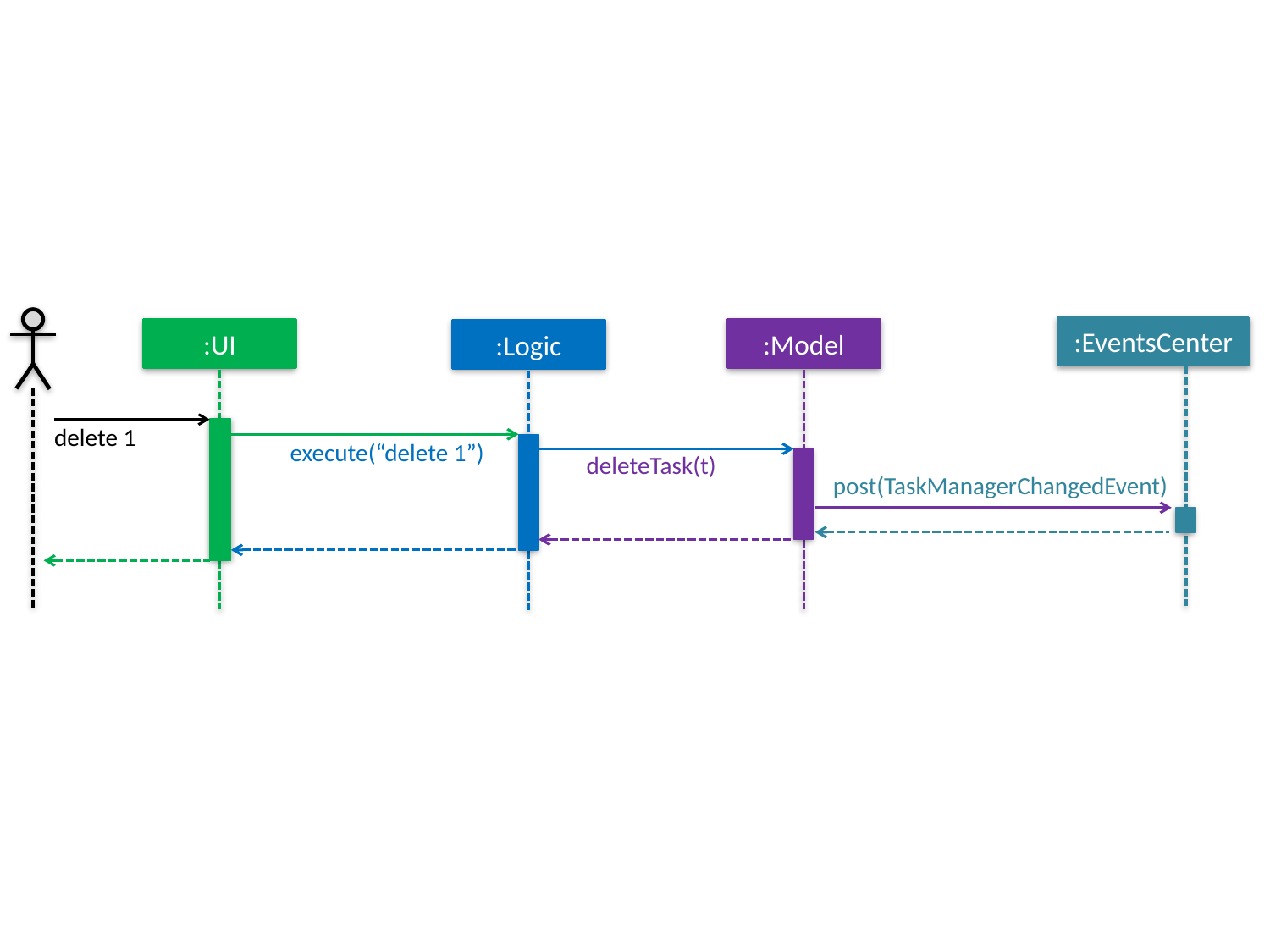

:EventsCenter
:UI
:Model
:Logic

delete 1

execute(“delete 1”)

deleteTask(t)
post(TaskManagerChangedEvent)